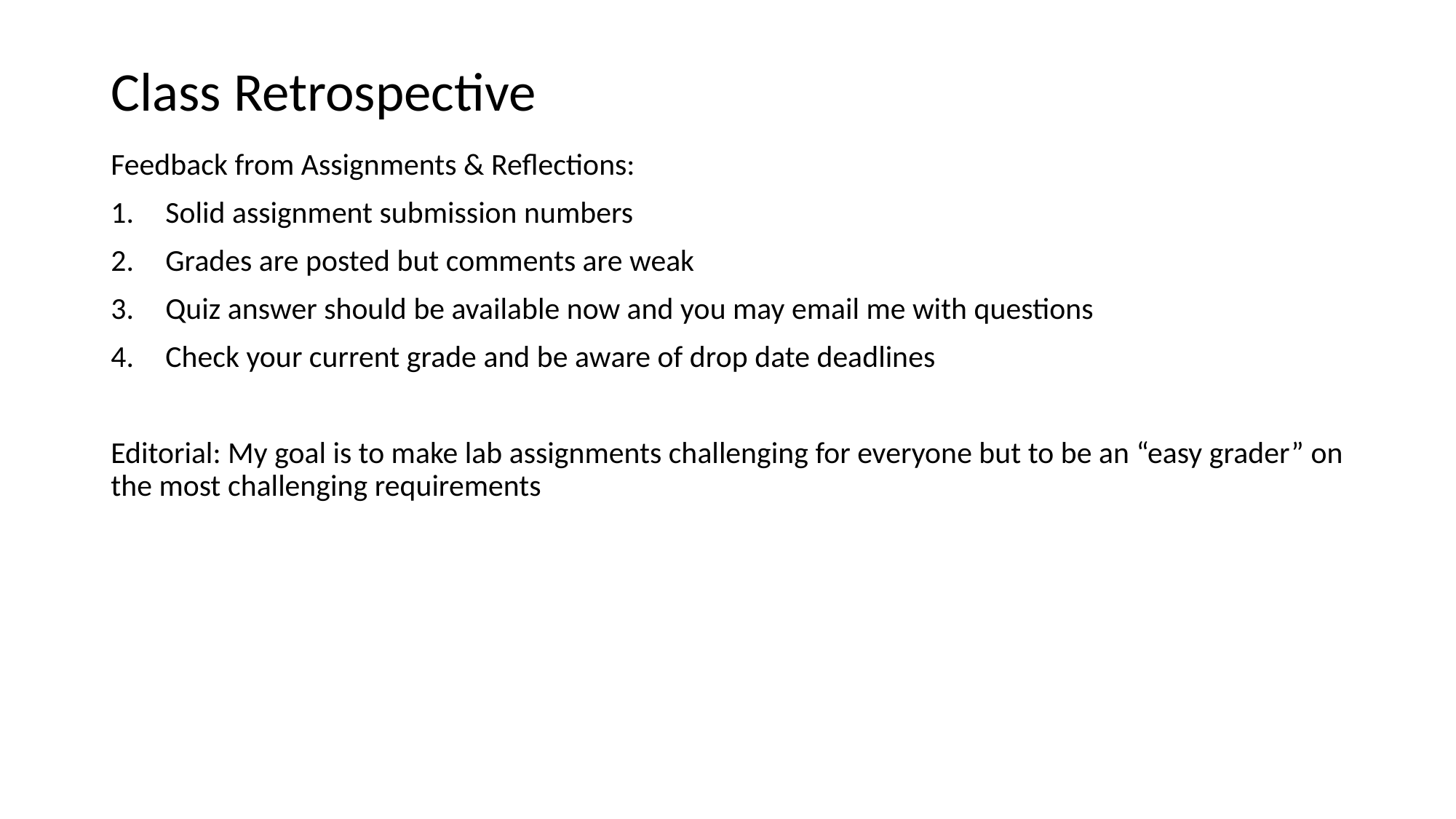

# Class Retrospective
Feedback from Assignments & Reflections:
Solid assignment submission numbers
Grades are posted but comments are weak
Quiz answer should be available now and you may email me with questions
Check your current grade and be aware of drop date deadlines

Editorial: My goal is to make lab assignments challenging for everyone but to be an “easy grader” on the most challenging requirements